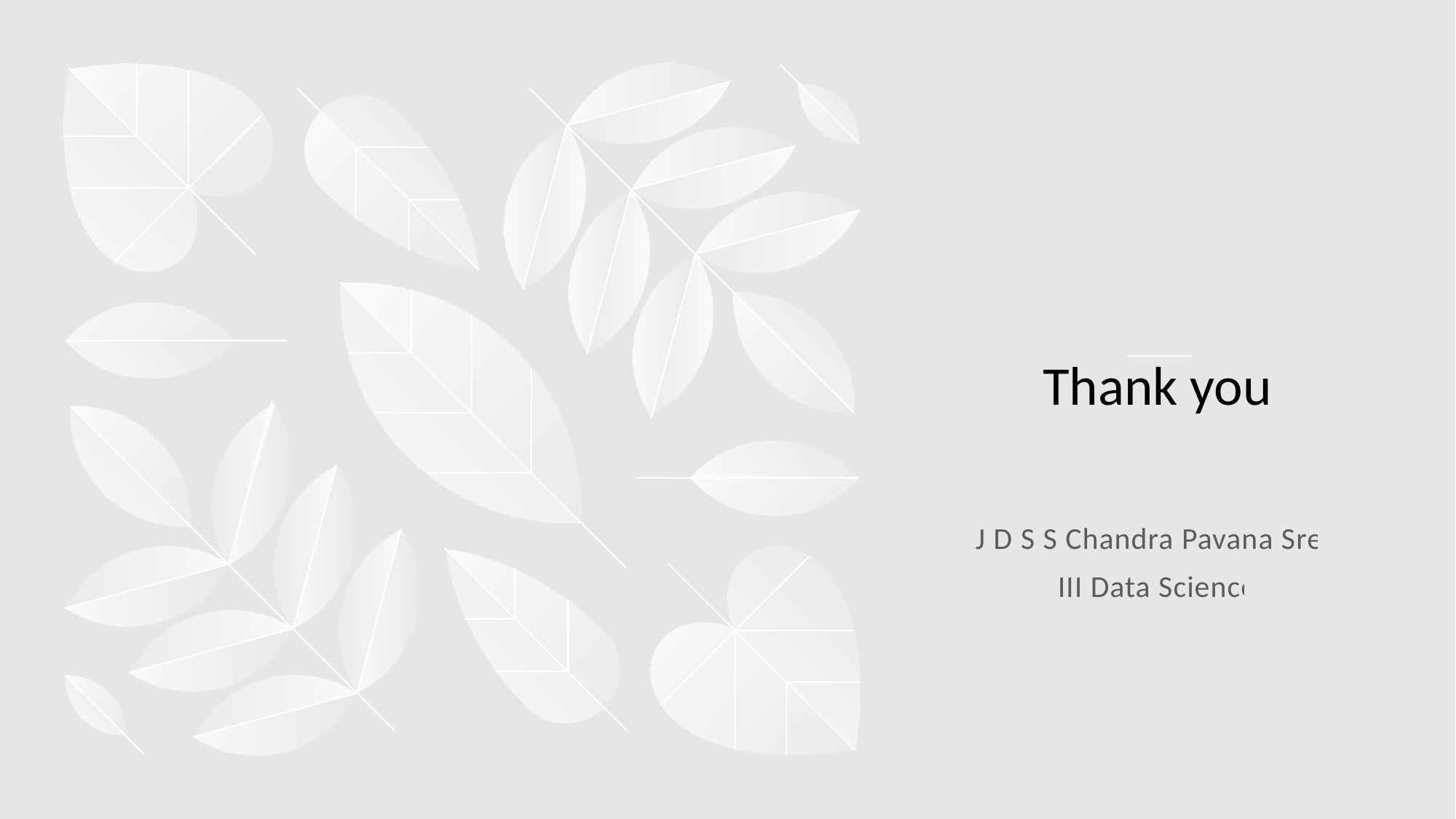

# Thank you
J D S S Chandra Pavana Sree
III Data Science